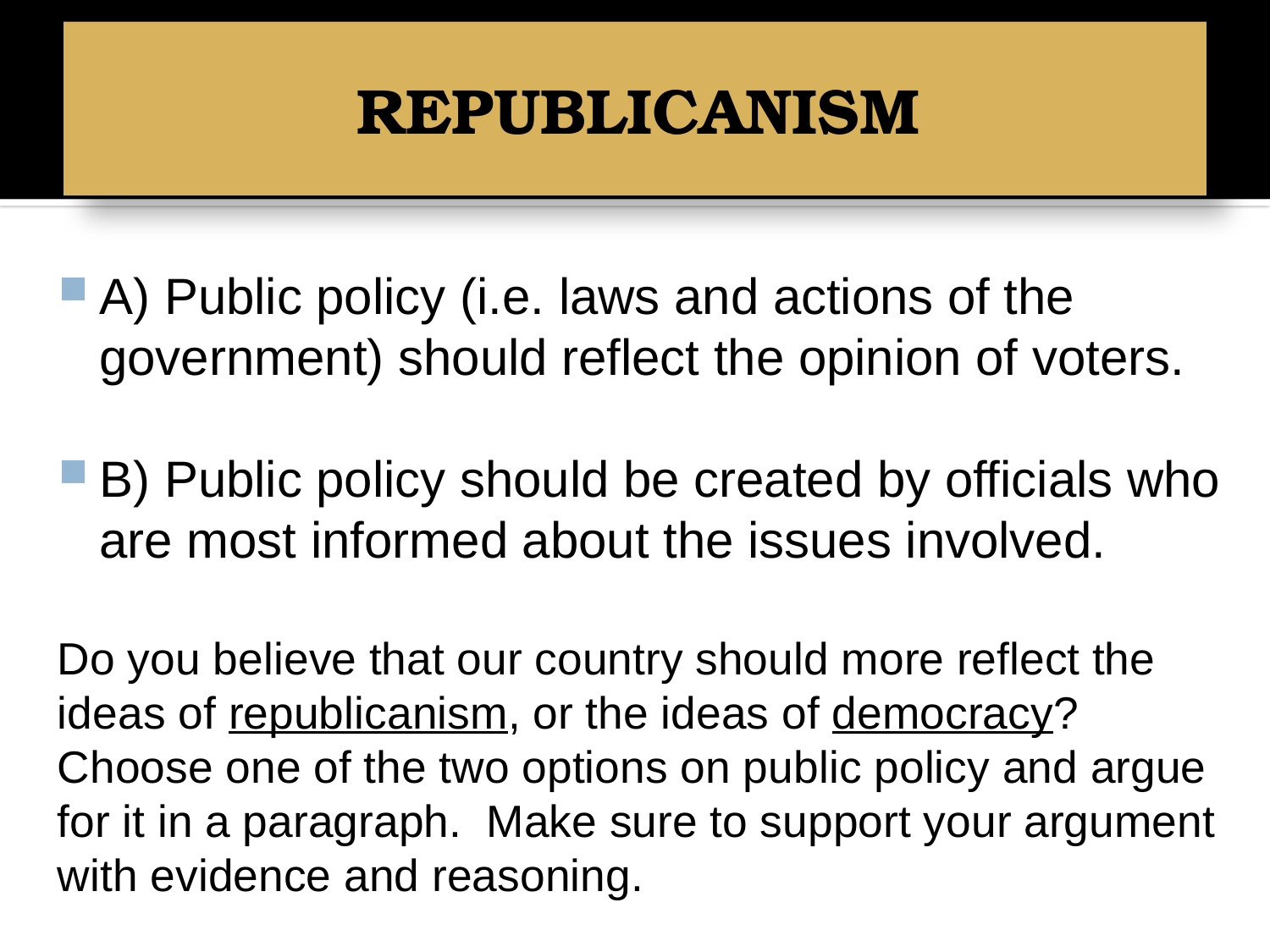

# REPUBLICANISM
A) Public policy (i.e. laws and actions of the government) should reflect the opinion of voters.

B) Public policy should be created by officials who are most informed about the issues involved.

Do you believe that our country should more reflect the ideas of republicanism, or the ideas of democracy?  Choose one of the two options on public policy and argue for it in a paragraph.  Make sure to support your argument with evidence and reasoning.